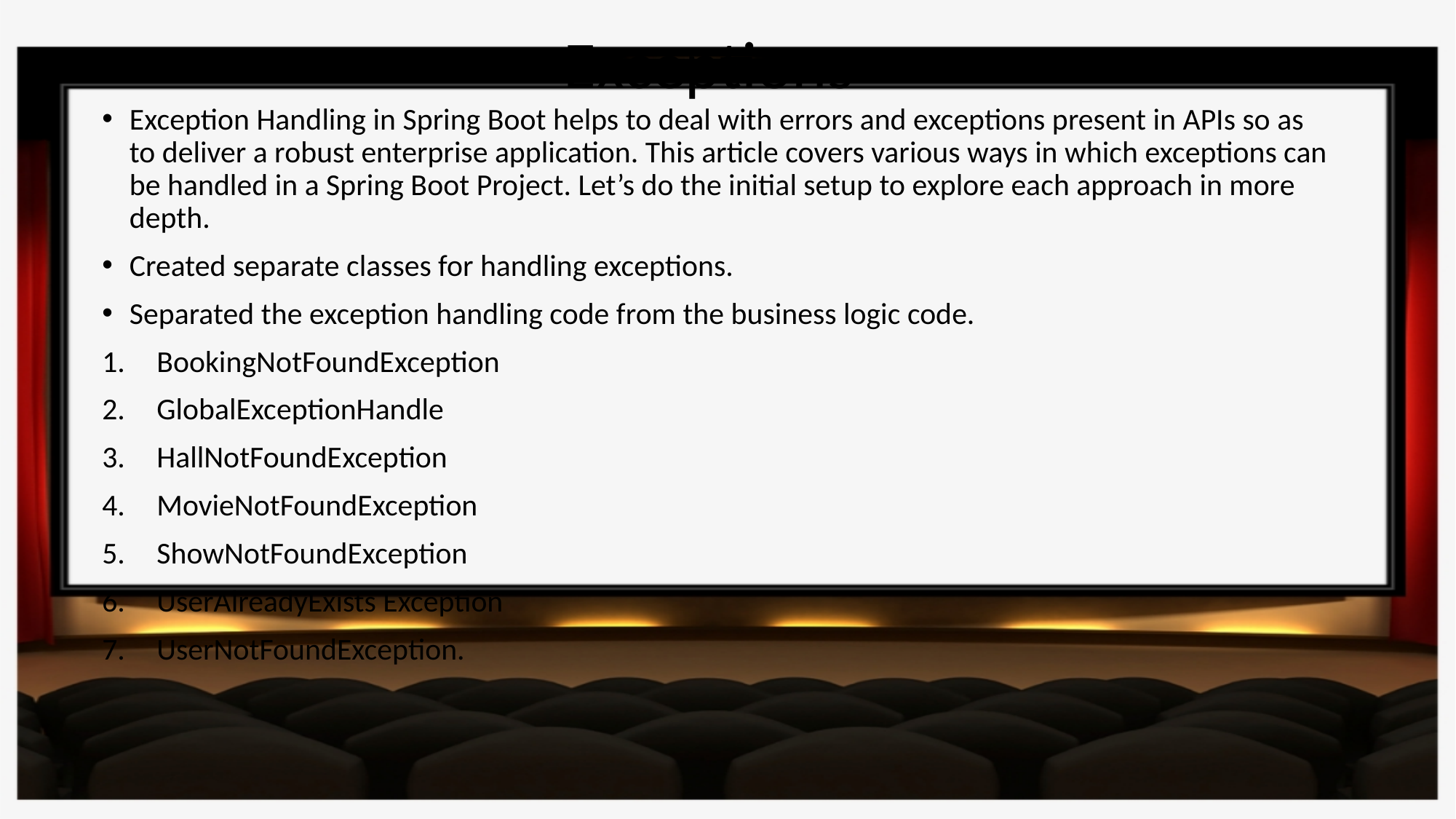

# Exceptions
Exception Handling in Spring Boot helps to deal with errors and exceptions present in APIs so as to deliver a robust enterprise application. This article covers various ways in which exceptions can be handled in a Spring Boot Project. Let’s do the initial setup to explore each approach in more depth.
Created separate classes for handling exceptions.
Separated the exception handling code from the business logic code.
BookingNotFoundException
GlobalExceptionHandle
HallNotFoundException
MovieNotFoundException
ShowNotFoundException
UserAlreadyExists Exception
UserNotFoundException.